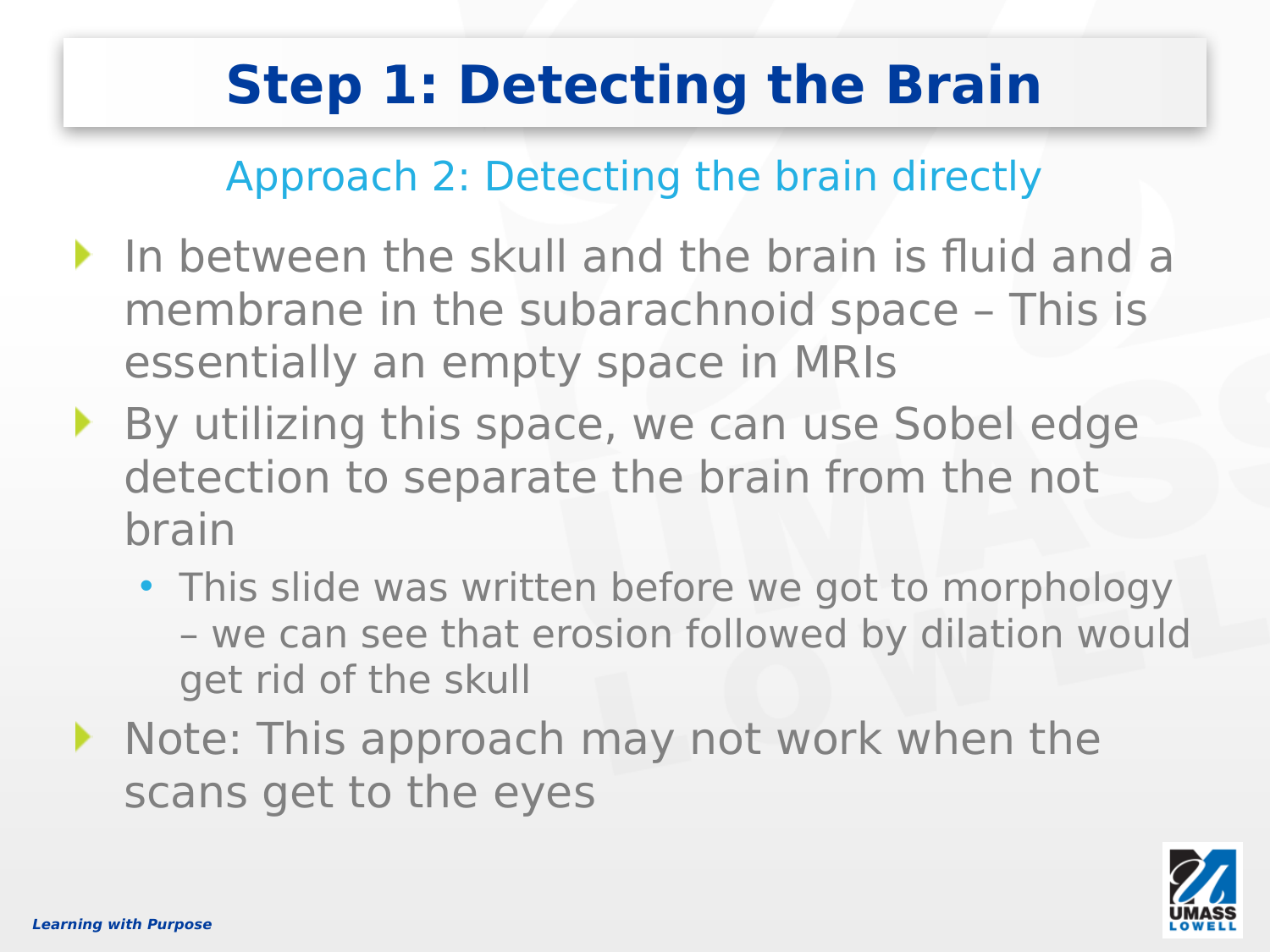

# Step 1: Detecting the Brain
Approach 2: Detecting the brain directly
In between the skull and the brain is fluid and a membrane in the subarachnoid space – This is essentially an empty space in MRIs
By utilizing this space, we can use Sobel edge detection to separate the brain from the not brain
This slide was written before we got to morphology – we can see that erosion followed by dilation would get rid of the skull
Note: This approach may not work when the scans get to the eyes